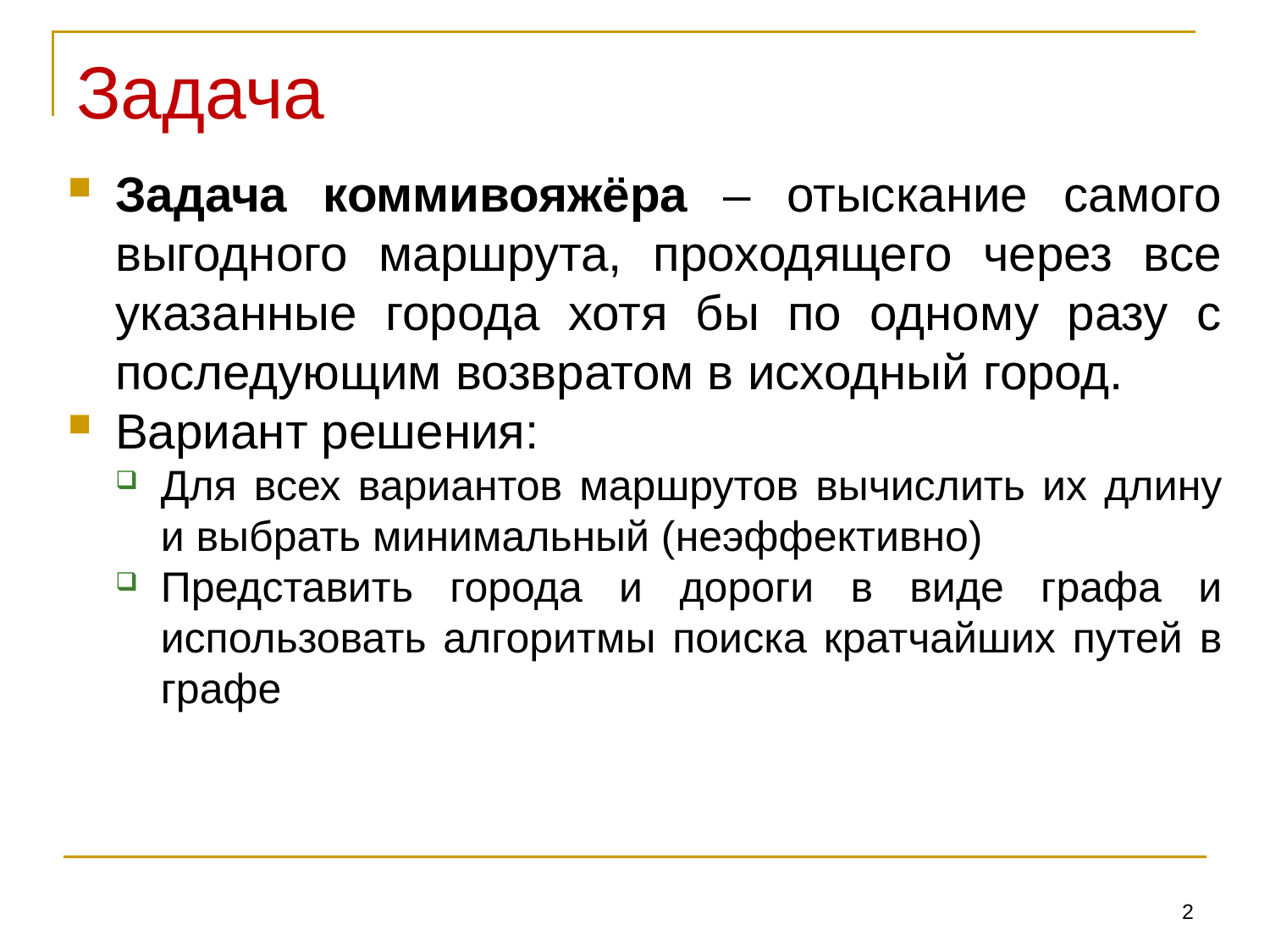

# Задача
Задача коммивояжёра – отыскание самого выгодного маршрута, проходящего через все указанные города хотя бы по одному разу с последующим возвратом в исходный город.
Вариант решения:
Для всех вариантов маршрутов вычислить их длину и выбрать минимальный (неэффективно)
Представить города и дороги в виде графа и использовать алгоритмы поиска кратчайших путей в графе

2